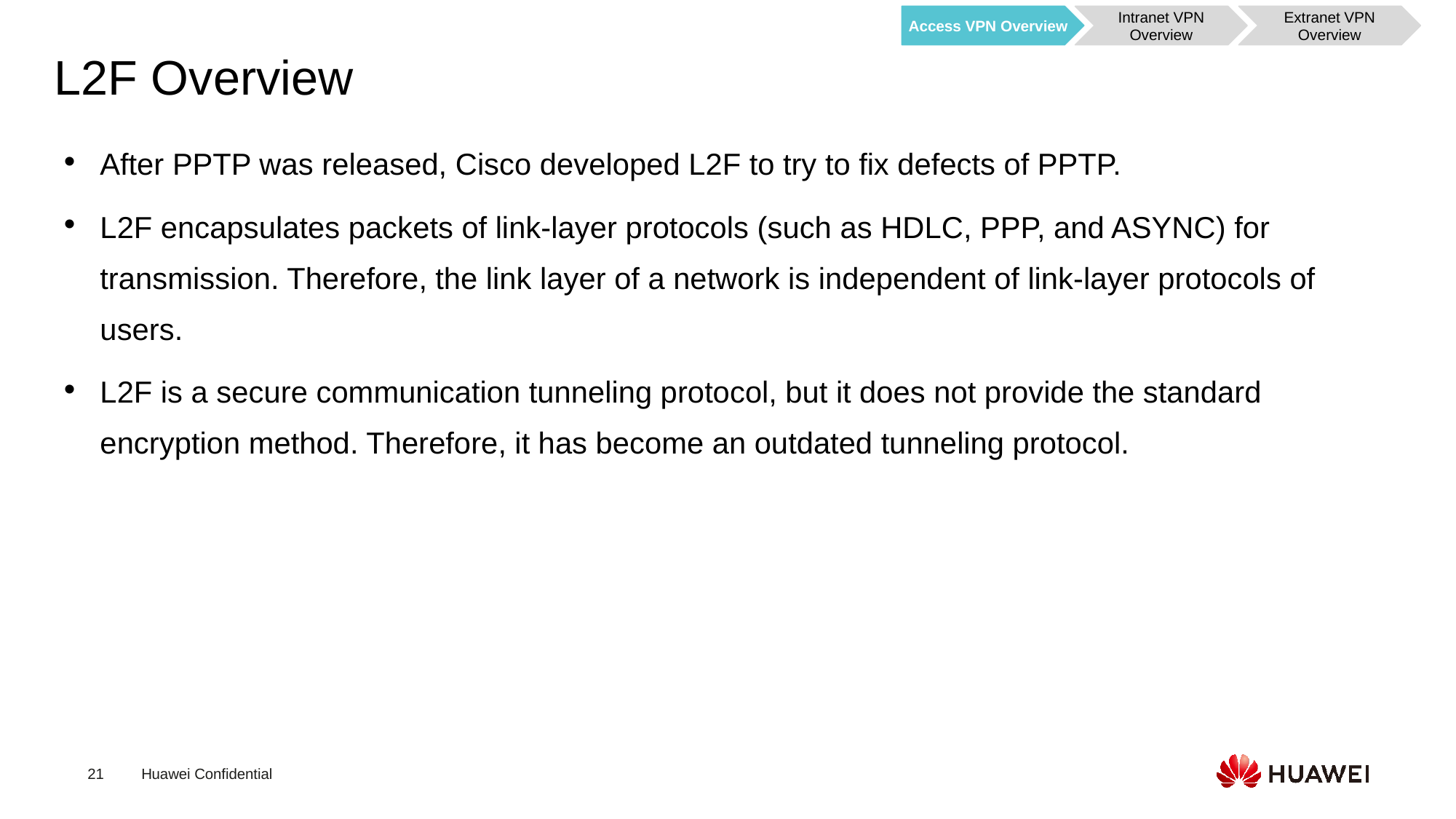

Access VPN Overview
Intranet VPN Overview
Extranet VPN Overview
# L2F Overview
After PPTP was released, Cisco developed L2F to try to fix defects of PPTP.
L2F encapsulates packets of link-layer protocols (such as HDLC, PPP, and ASYNC) for transmission. Therefore, the link layer of a network is independent of link-layer protocols of users.
L2F is a secure communication tunneling protocol, but it does not provide the standard encryption method. Therefore, it has become an outdated tunneling protocol.